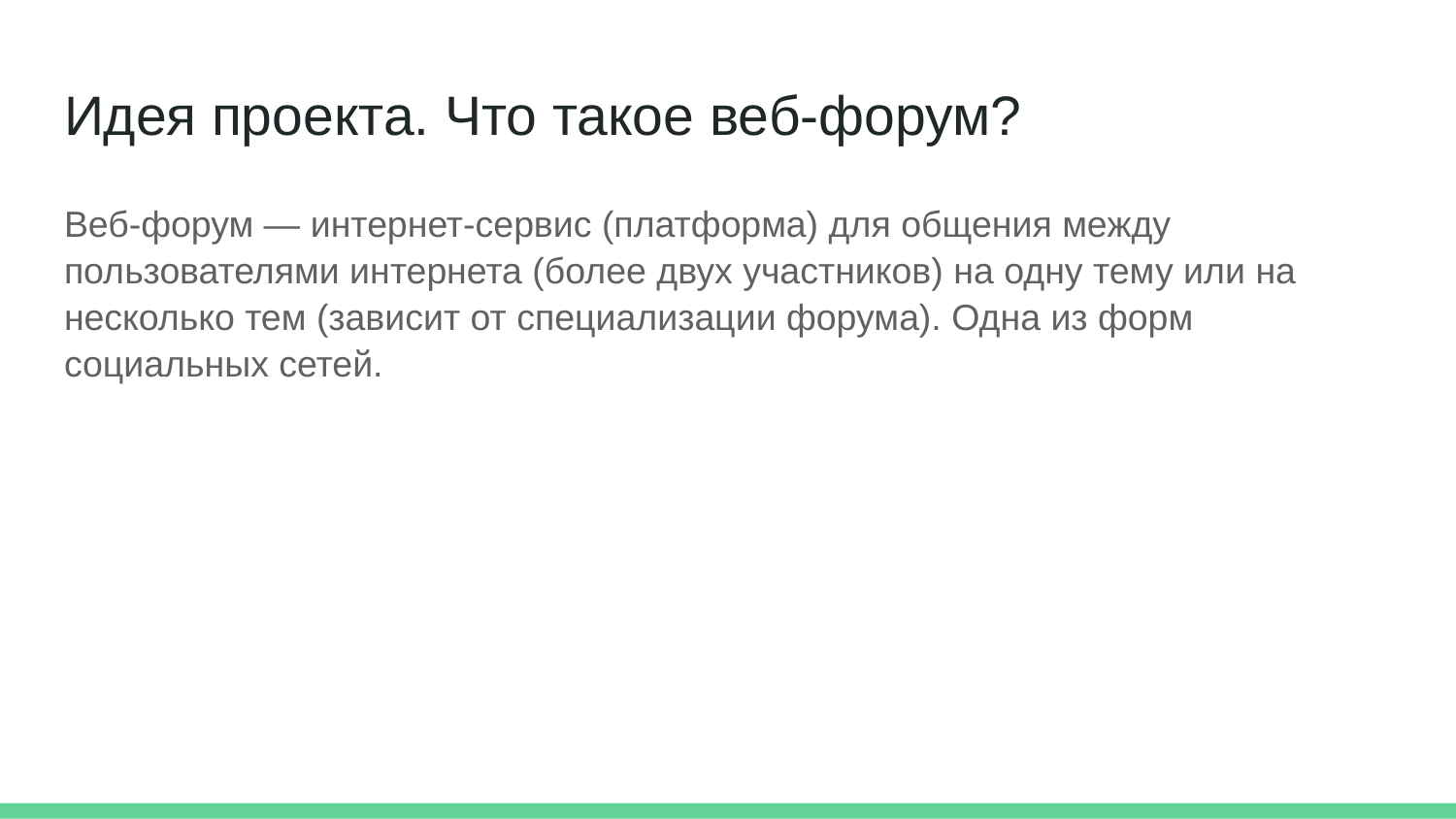

# Идея проекта. Что такое веб-форум?
Веб-форум — интернет-сервис (платформа) для общения между пользователями интернета (более двух участников) на одну тему или на несколько тем (зависит от специализации форума). Одна из форм социальных сетей.